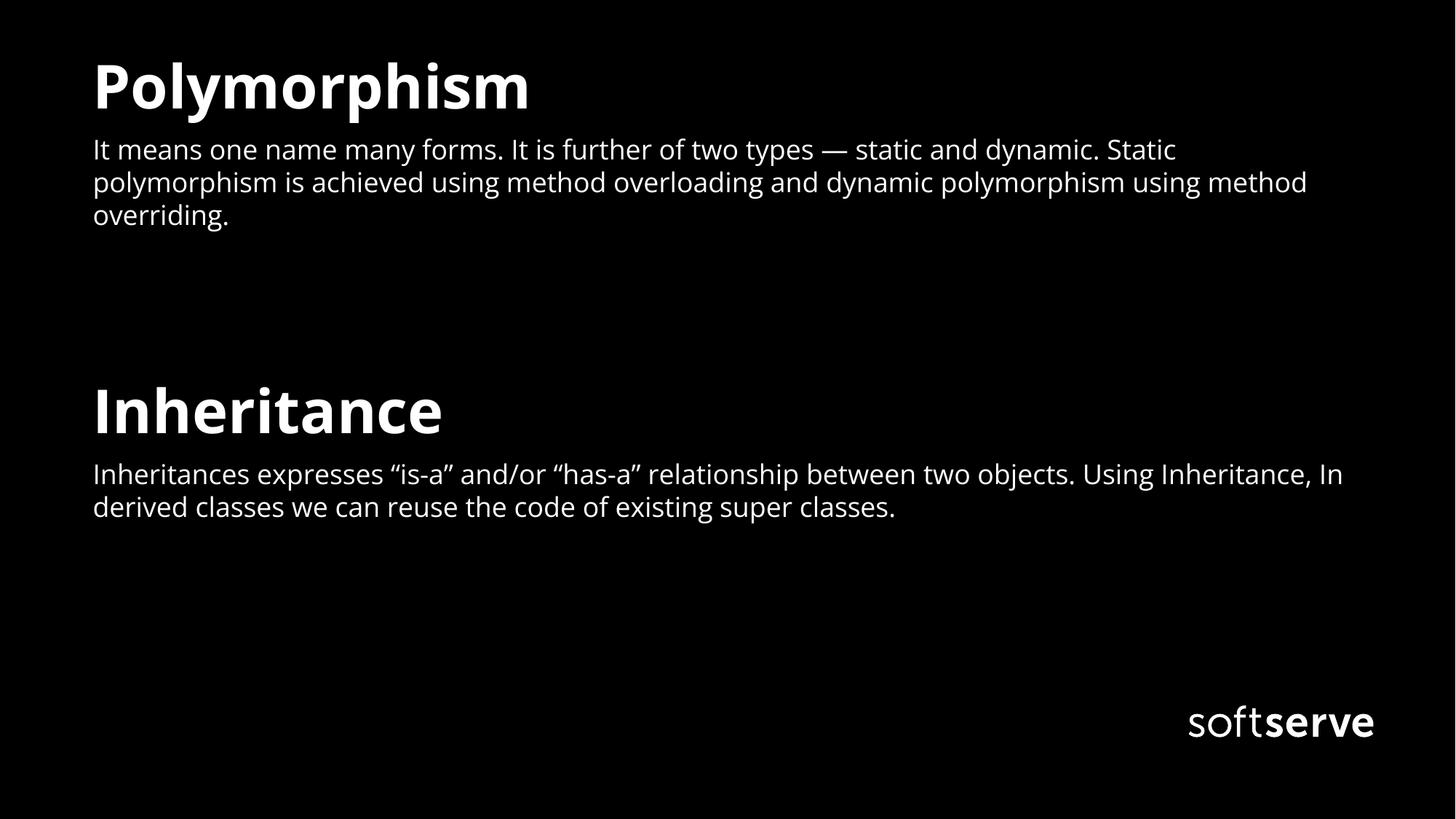

Polymorphism
It means one name many forms. It is further of two types — static and dynamic. Static polymorphism is achieved using method overloading and dynamic polymorphism using method overriding.
Inheritance
Inheritances expresses “is-a” and/or “has-a” relationship between two objects. Using Inheritance, In derived classes we can reuse the code of existing super classes.
Orest Furda